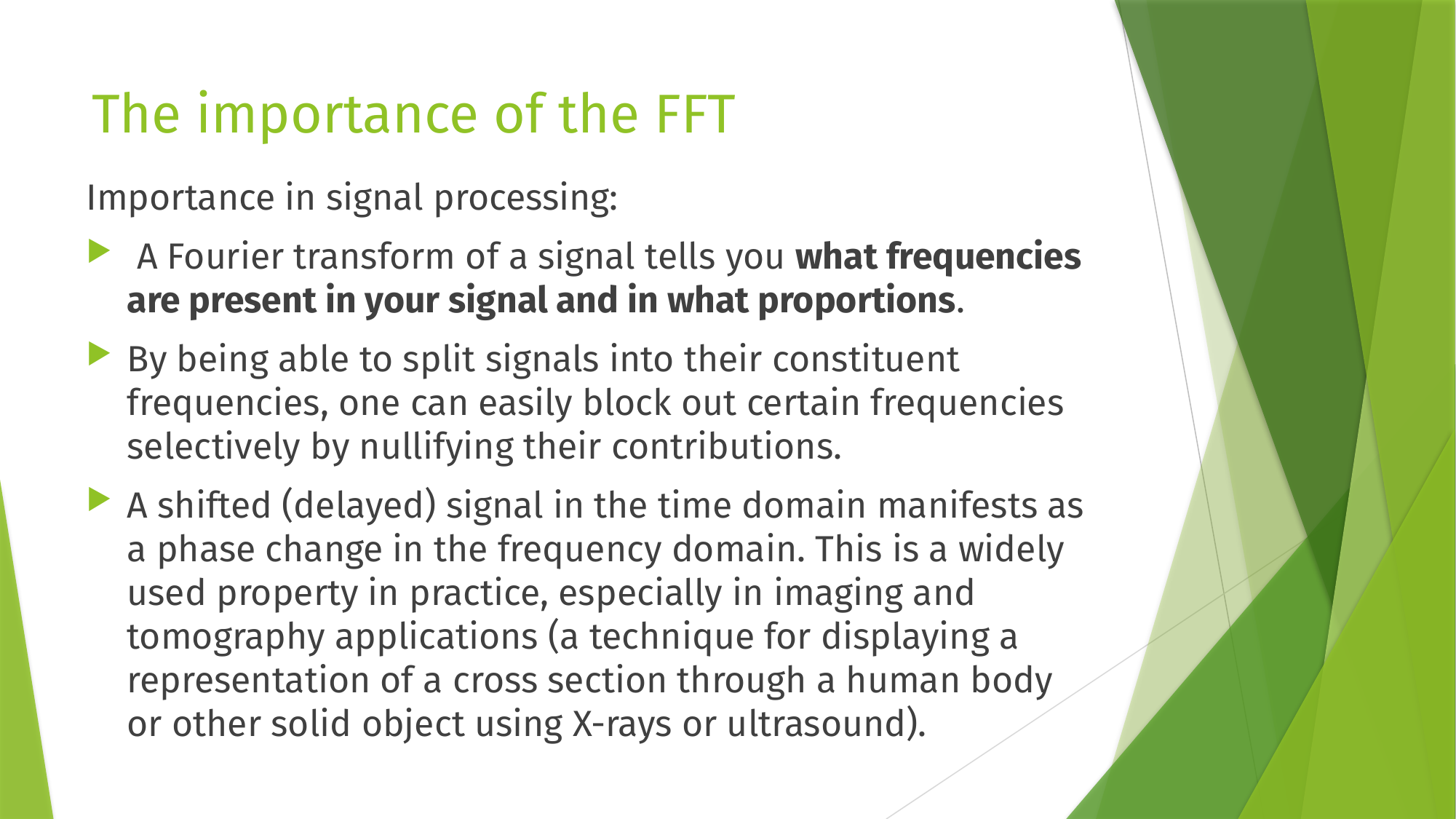

# The importance of the FFT
Importance in signal processing:
 A Fourier transform of a signal tells you what frequencies are present in your signal and in what proportions.
By being able to split signals into their constituent frequencies, one can easily block out certain frequencies selectively by nullifying their contributions.
A shifted (delayed) signal in the time domain manifests as a phase change in the frequency domain. This is a widely used property in practice, especially in imaging and tomography applications (a technique for displaying a representation of a cross section through a human body or other solid object using X-rays or ultrasound).